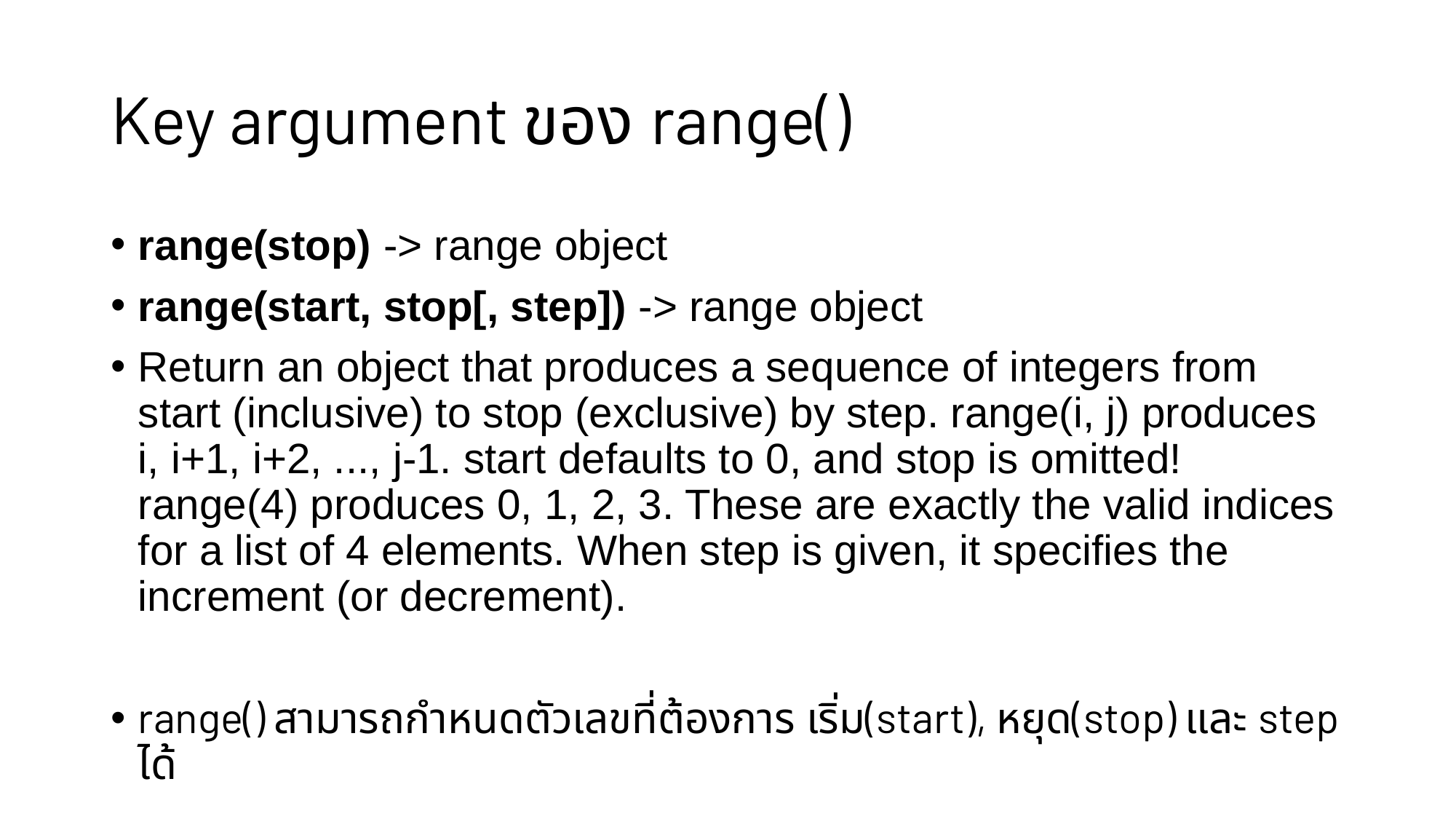

# Key argument ของ range()
range(stop) -> range object
range(start, stop[, step]) -> range object
Return an object that produces a sequence of integers from start (inclusive) to stop (exclusive) by step. range(i, j) produces i, i+1, i+2, ..., j-1. start defaults to 0, and stop is omitted! range(4) produces 0, 1, 2, 3. These are exactly the valid indices for a list of 4 elements. When step is given, it specifies the increment (or decrement).

range() สามารถกำหนดตัวเลขที่ต้องการ เริ่ม(start), หยุด(stop) และ step ได้